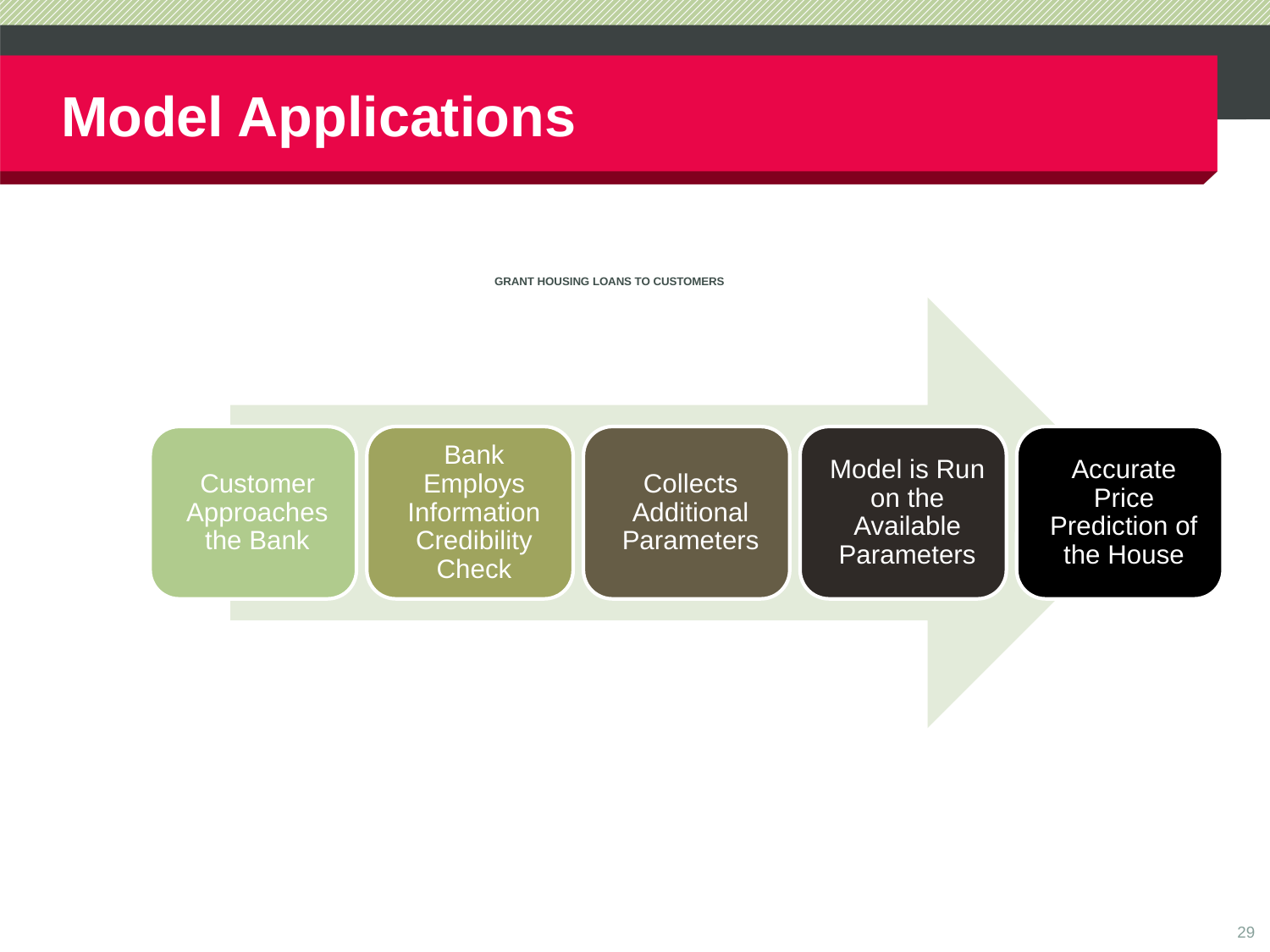

Model Applications
# GRANT HOUSING LOANS TO CUSTOMERS CTING HOUSING PRICES
Customer Approaches the Bank
Bank Employs Information Credibility Check
Collects Additional Parameters
Model is Run on the Available Parameters
Accurate Price Prediction of the House

29